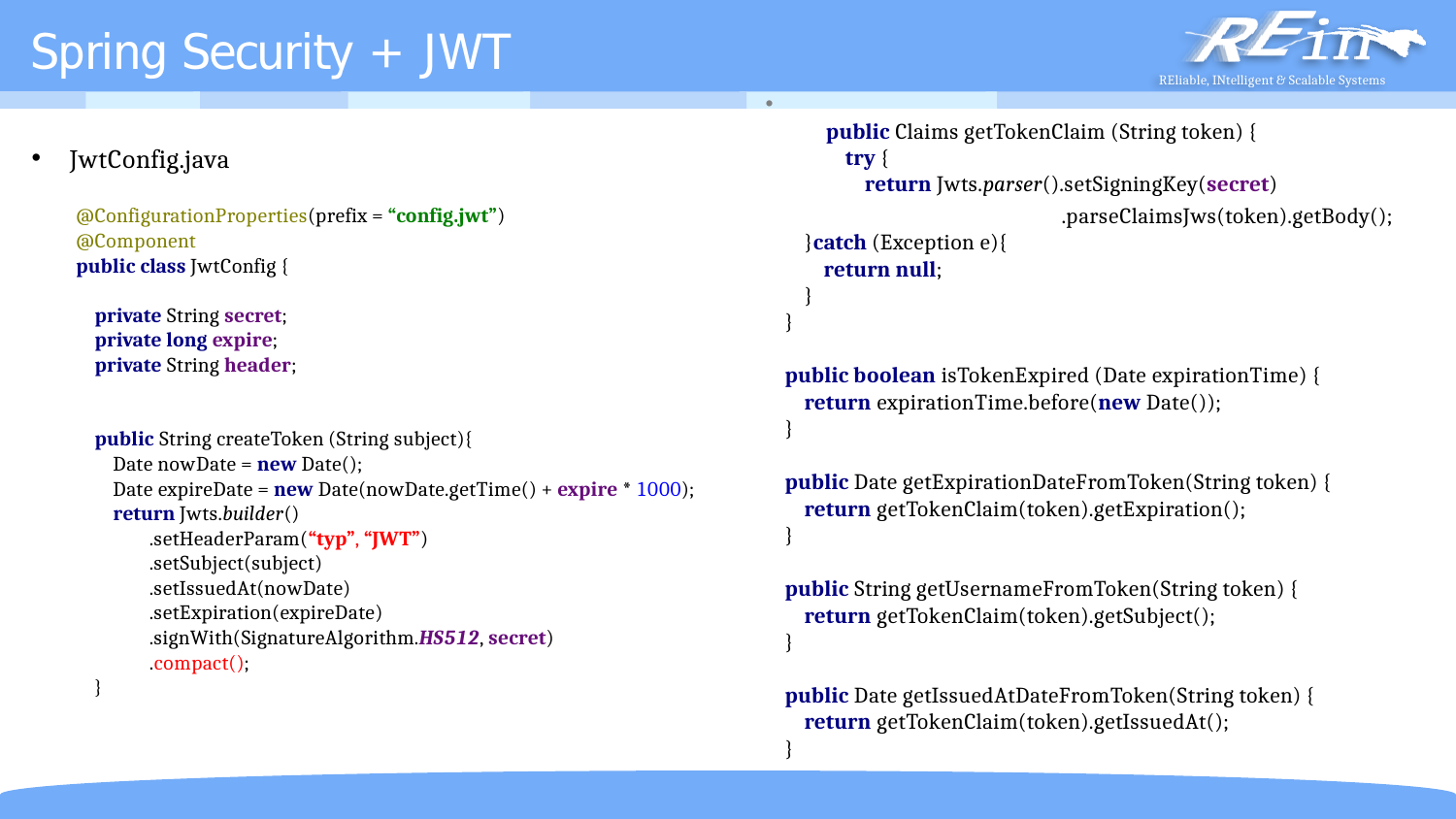

# Spring Security + JWT
    public Claims getTokenClaim (String token) {
        try {
            return Jwts.parser().setSigningKey(secret)
                                                             .parseClaimsJws(token).getBody();
        }catch (Exception e){
            return null;
        }
    }
    public boolean isTokenExpired (Date expirationTime) {
        return expirationTime.before(new Date());
    }
    public Date getExpirationDateFromToken(String token) {
        return getTokenClaim(token).getExpiration();
    }
    public String getUsernameFromToken(String token) {
        return getTokenClaim(token).getSubject();
    }
    public Date getIssuedAtDateFromToken(String token) {
        return getTokenClaim(token).getIssuedAt();
    }
JwtConfig.java
@ConfigurationProperties(prefix = “config.jwt”)
@Component
public class JwtConfig {
    private String secret;
    private long expire;
    private String header;
    public String createToken (String subject){
        Date nowDate = new Date();
        Date expireDate = new Date(nowDate.getTime() + expire * 1000);
   return Jwts.builder()
                .setHeaderParam(“typ”, “JWT”)
                .setSubject(subject)
                .setIssuedAt(nowDate)
                .setExpiration(expireDate)
                .signWith(SignatureAlgorithm.HS512, secret)
                .compact();
    }
15